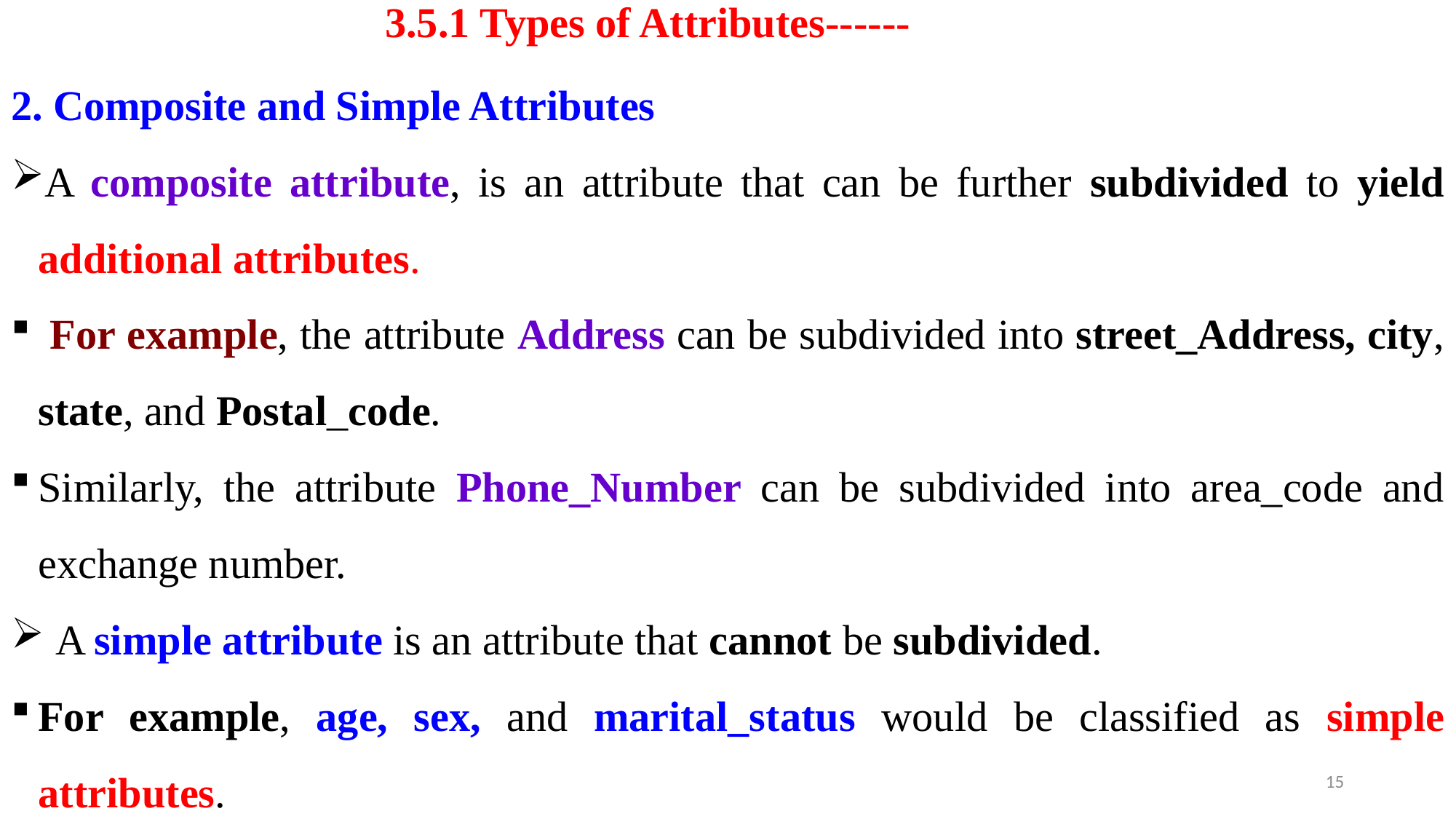

# 3.5.1 Types of Attributes------
2. Composite and Simple Attributes
A composite attribute, is an attribute that can be further subdivided to yield additional attributes.
 For example, the attribute Address can be subdivided into street_Address, city, state, and Postal_code.
Similarly, the attribute Phone_Number can be subdivided into area_code and exchange number.
 A simple attribute is an attribute that cannot be subdivided.
For example, age, sex, and marital_status would be classified as simple attributes.

15